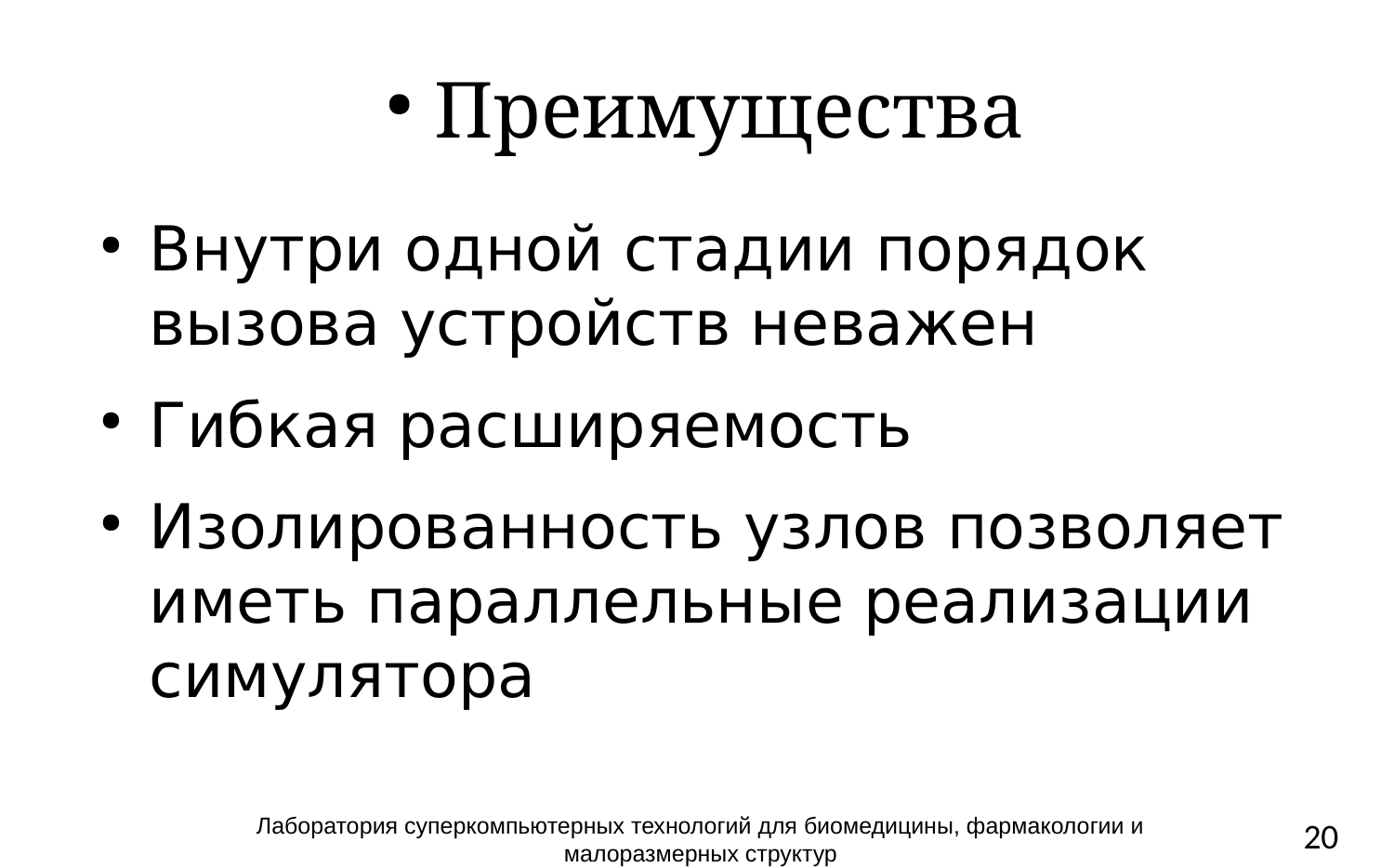

Преимущества
Внутри одной стадии порядок вызова устройств неважен
Гибкая расширяемость
Изолированность узлов позволяет иметь параллельные реализации симулятора
Лаборатория суперкомпьютерных технологий для биомедицины, фармакологии и малоразмерных структур
20